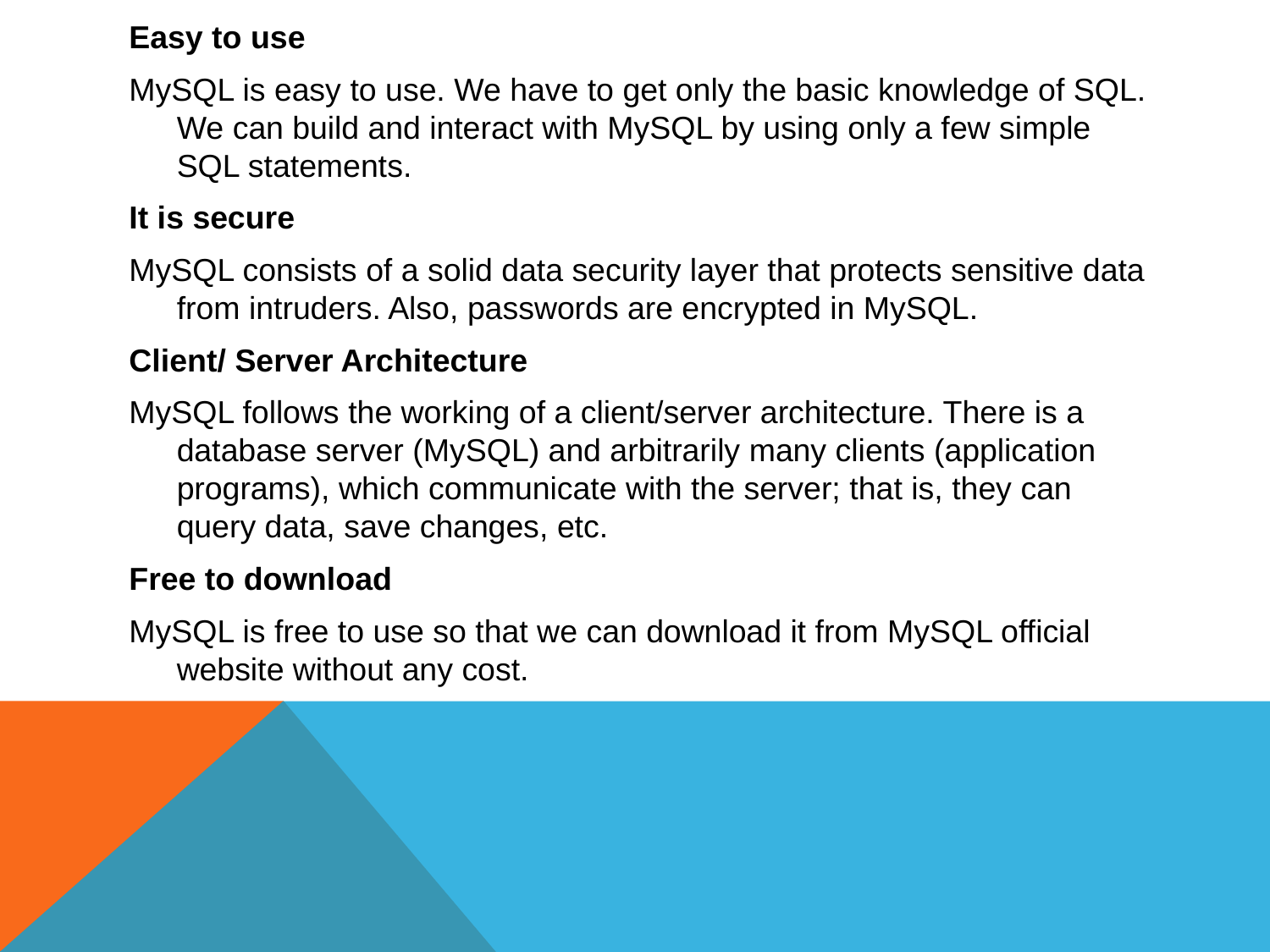

Easy to use
MySQL is easy to use. We have to get only the basic knowledge of SQL. We can build and interact with MySQL by using only a few simple SQL statements.
It is secure
MySQL consists of a solid data security layer that protects sensitive data from intruders. Also, passwords are encrypted in MySQL.
Client/ Server Architecture
MySQL follows the working of a client/server architecture. There is a database server (MySQL) and arbitrarily many clients (application programs), which communicate with the server; that is, they can query data, save changes, etc.
Free to download
MySQL is free to use so that we can download it from MySQL official website without any cost.